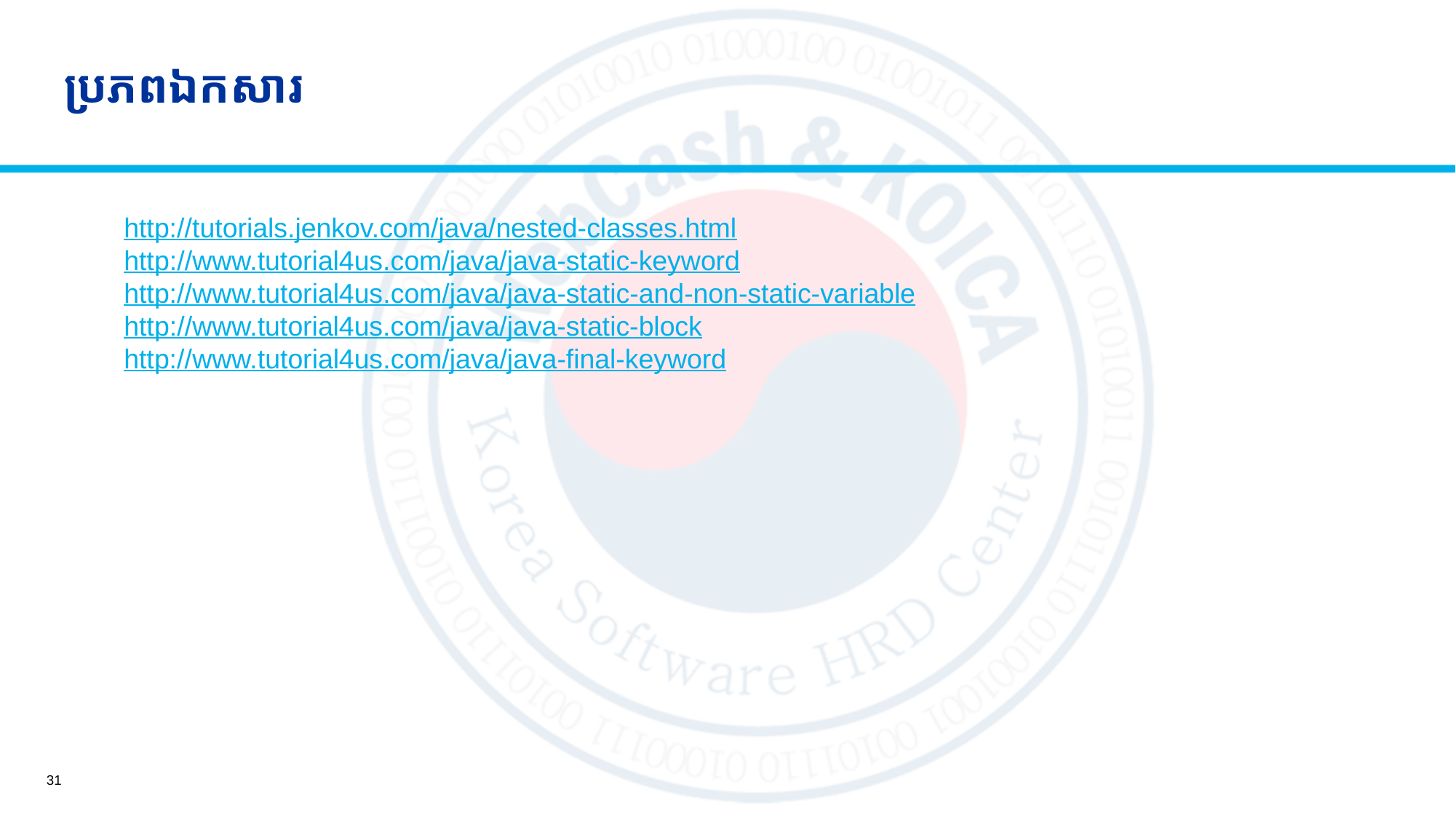

# ប្រភពឯកសារ
http://tutorials.jenkov.com/java/nested-classes.html
http://www.tutorial4us.com/java/java-static-keyword
http://www.tutorial4us.com/java/java-static-and-non-static-variable
http://www.tutorial4us.com/java/java-static-block
http://www.tutorial4us.com/java/java-final-keyword
31